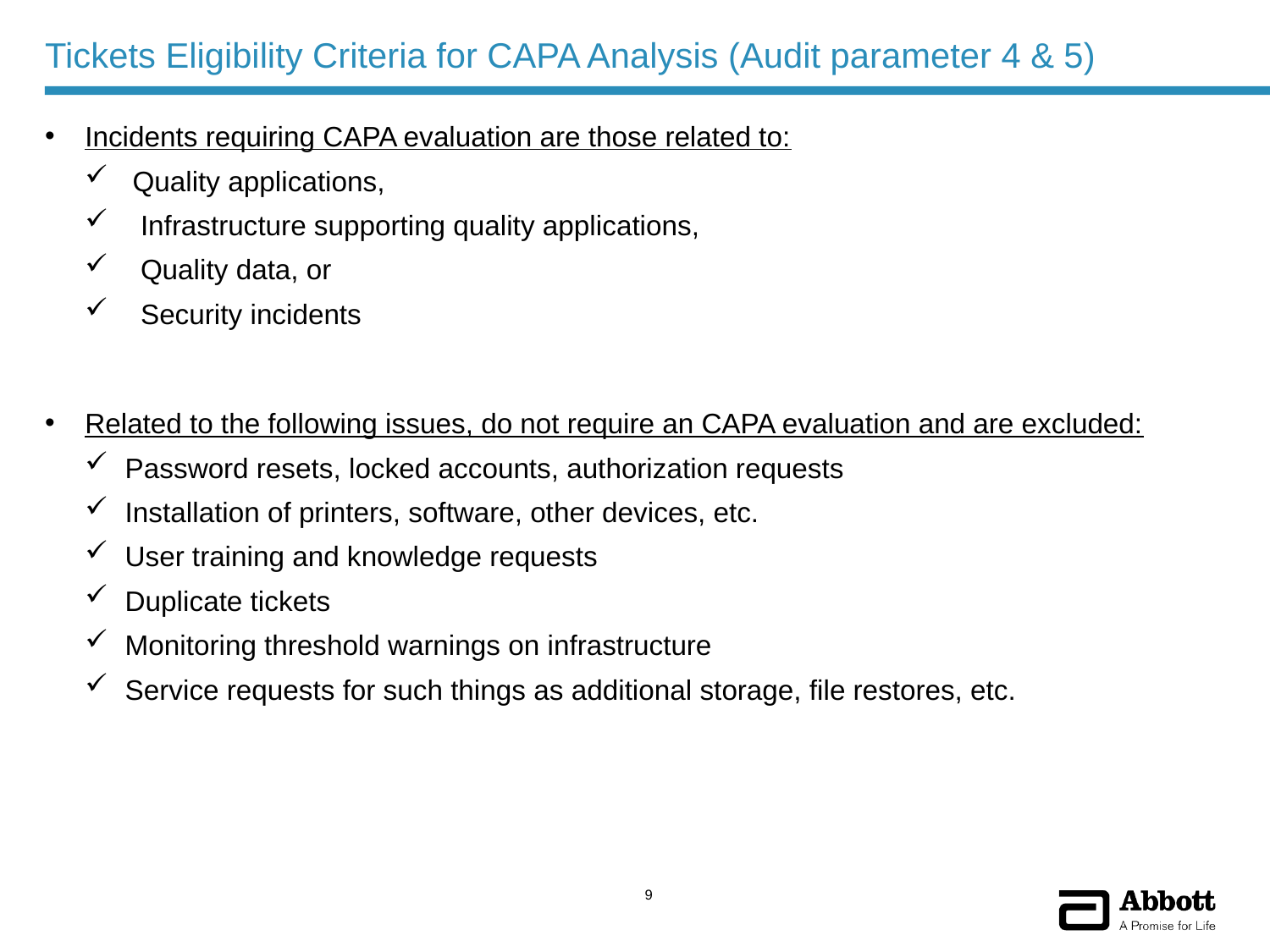

# Tickets Eligibility Criteria for CAPA Analysis (Audit parameter 4 & 5)
Incidents requiring CAPA evaluation are those related to:
Quality applications,
 Infrastructure supporting quality applications,
 Quality data, or
 Security incidents

Related to the following issues, do not require an CAPA evaluation and are excluded:
Password resets, locked accounts, authorization requests
Installation of printers, software, other devices, etc.
User training and knowledge requests
Duplicate tickets
Monitoring threshold warnings on infrastructure
Service requests for such things as additional storage, file restores, etc.